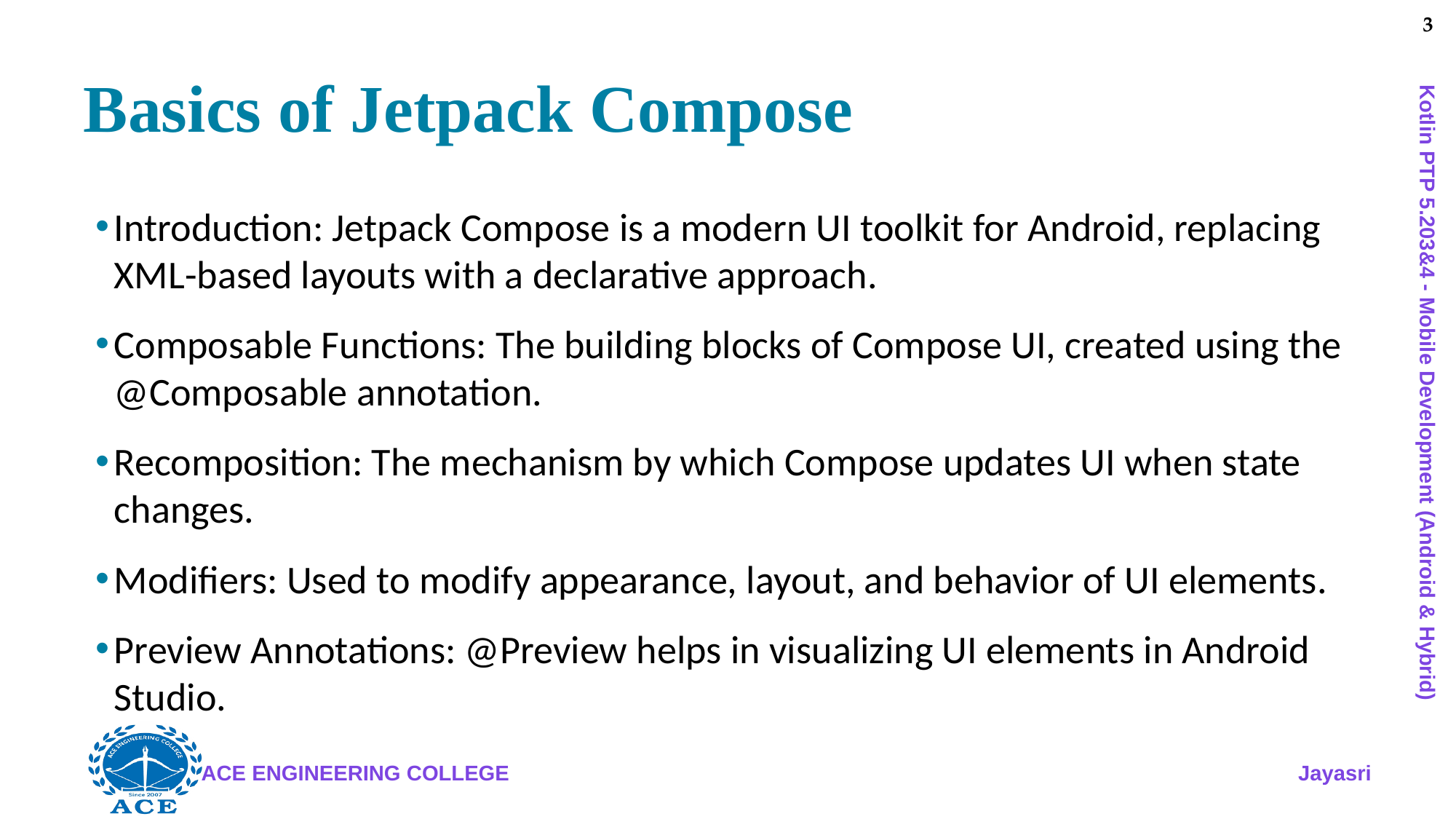

# Basics of Jetpack Compose
Introduction: Jetpack Compose is a modern UI toolkit for Android, replacing XML-based layouts with a declarative approach.
Composable Functions: The building blocks of Compose UI, created using the @Composable annotation.
Recomposition: The mechanism by which Compose updates UI when state changes.
Modifiers: Used to modify appearance, layout, and behavior of UI elements.
Preview Annotations: @Preview helps in visualizing UI elements in Android Studio.